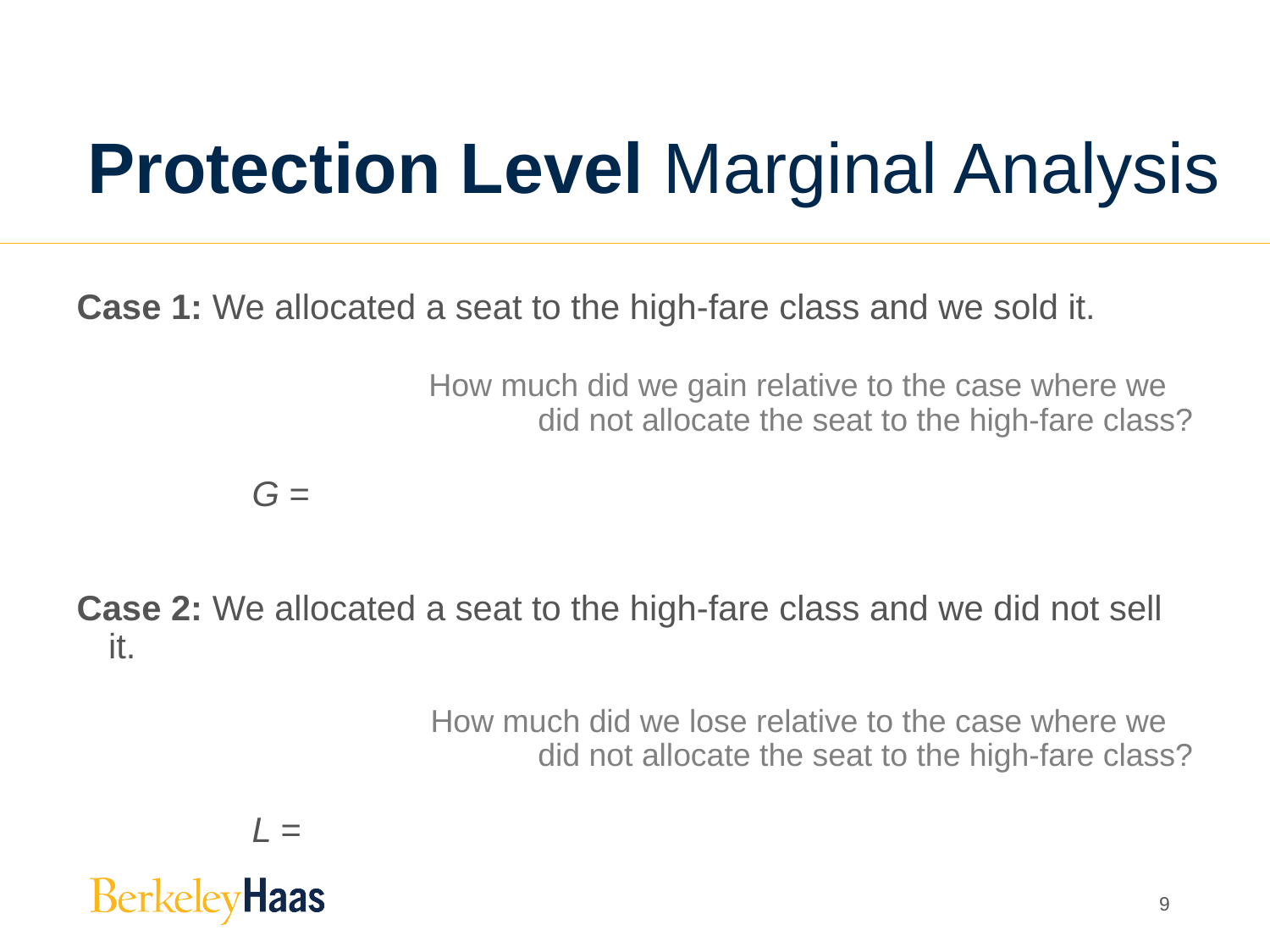

# Protection Level Marginal Analysis
Case 1: We allocated a seat to the high-fare class and we sold it.
             How much did we gain relative to the case where we
             did not allocate the seat to the high-fare class?

                  G =

Case 2: We allocated a seat to the high-fare class and we did not sell it.
             How much did we lose relative to the case where we
             did not allocate the seat to the high-fare class?

                  L =

9